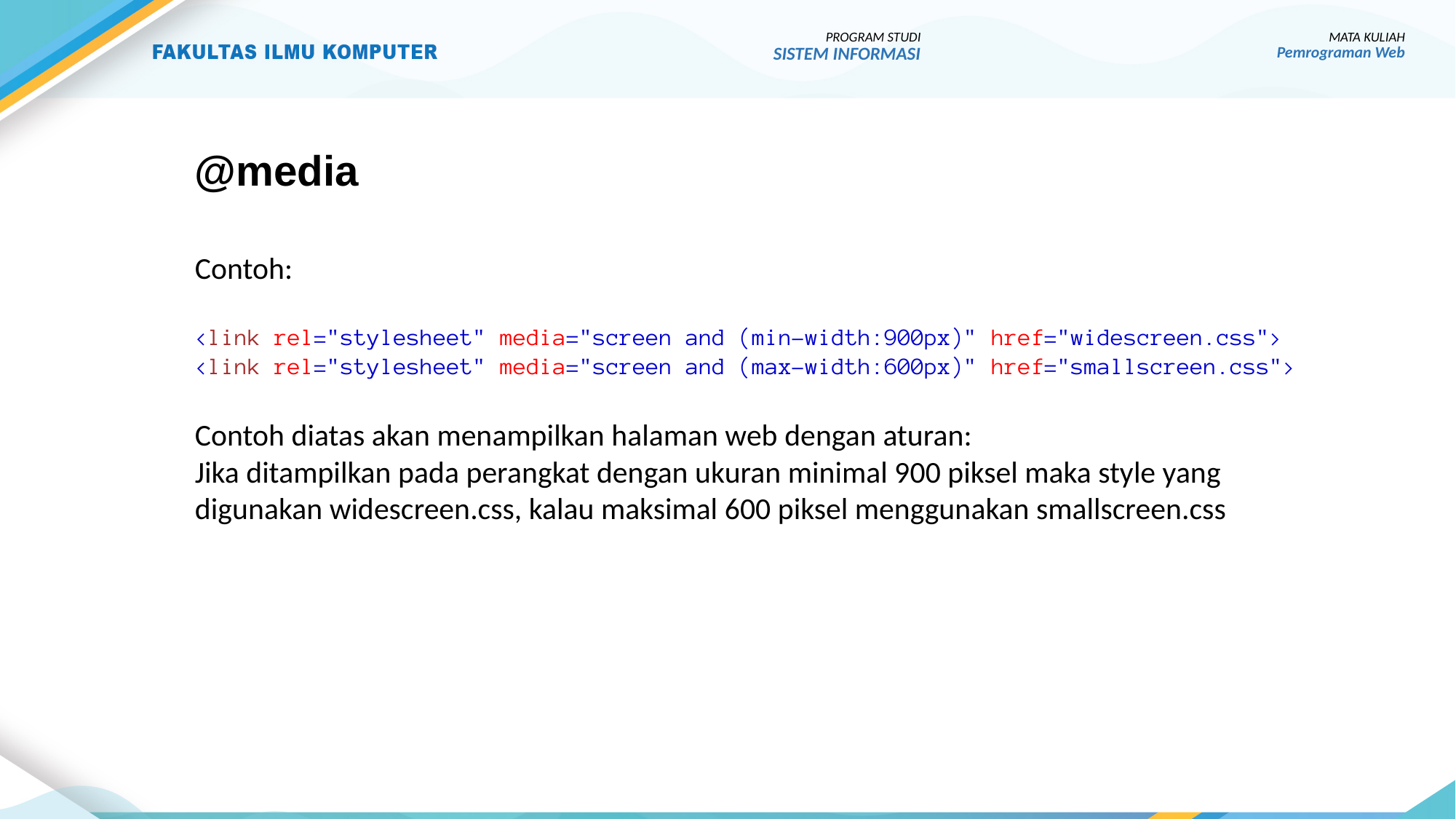

PROGRAM STUDI
SISTEM INFORMASI
MATA KULIAH
Pemrograman Web
# @media
Contoh:

<link rel="stylesheet" media="screen and (min-width:900px)" href="widescreen.css">
<link rel="stylesheet" media="screen and (max-width:600px)" href="smallscreen.css">

Contoh diatas akan menampilkan halaman web dengan aturan:
Jika ditampilkan pada perangkat dengan ukuran minimal 900 piksel maka style yang digunakan widescreen.css, kalau maksimal 600 piksel menggunakan smallscreen.css